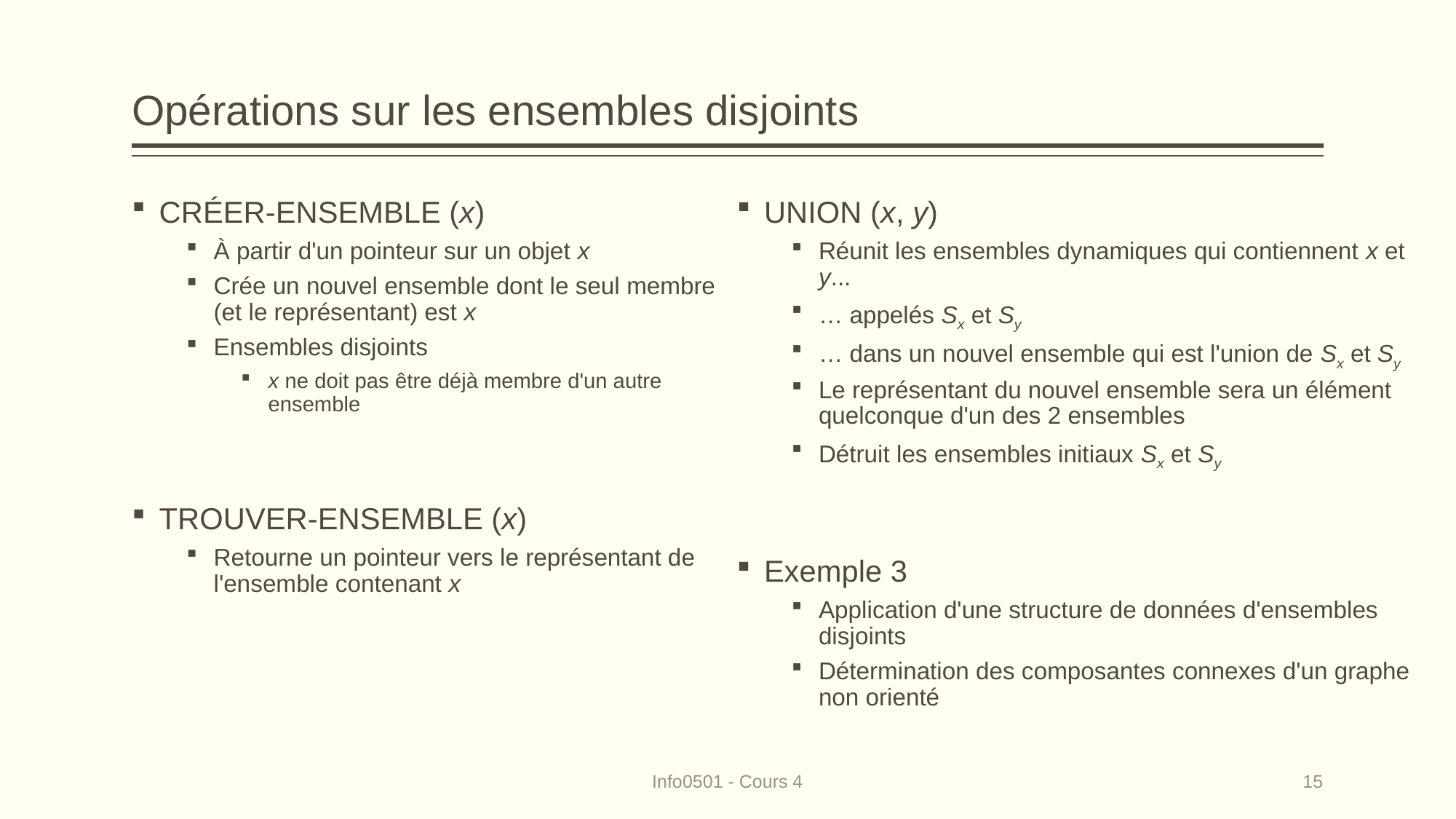

# Opérations sur les ensembles disjoints
CRÉER-ENSEMBLE (x)
À partir d'un pointeur sur un objet x
Crée un nouvel ensemble dont le seul membre (et le représentant) est x
Ensembles disjoints
x ne doit pas être déjà membre d'un autre ensemble

TROUVER-ENSEMBLE (x)
Retourne un pointeur vers le représentant de l'ensemble contenant x

UNION (x, y)
Réunit les ensembles dynamiques qui contiennent x et y...
… appelés Sx et Sy
… dans un nouvel ensemble qui est l'union de Sx et Sy
Le représentant du nouvel ensemble sera un élément quelconque d'un des 2 ensembles
Détruit les ensembles initiaux Sx et Sy

Exemple 3
Application d'une structure de données d'ensembles disjoints
Détermination des composantes connexes d'un graphe non orienté

Info0501 - Cours 4
15